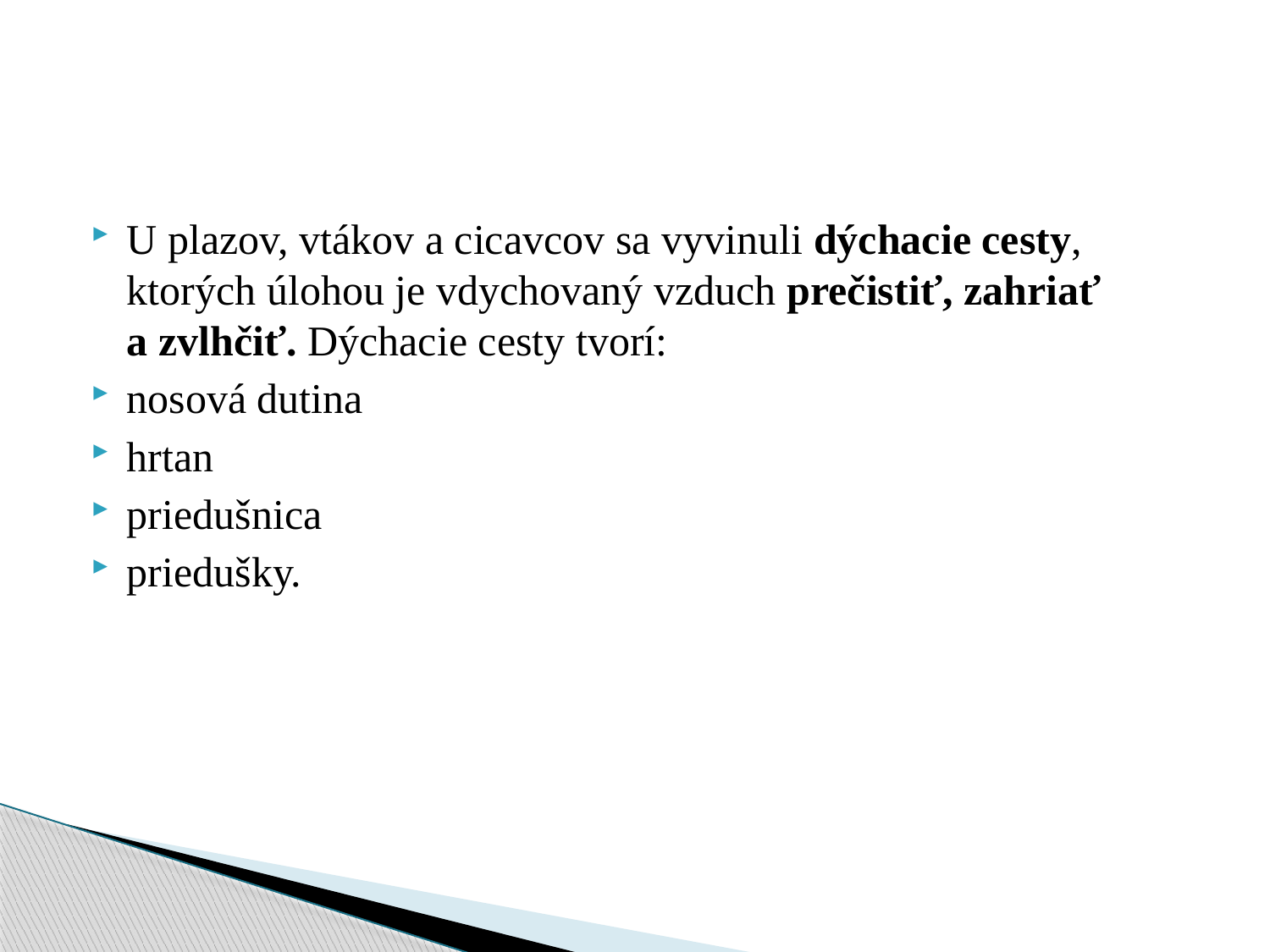

#
U plazov, vtákov a cicavcov sa vyvinuli dýchacie cesty, ktorých úlohou je vdychovaný vzduch prečistiť, zahriať a zvlhčiť. Dýchacie cesty tvorí:
nosová dutina
hrtan
priedušnica
priedušky.